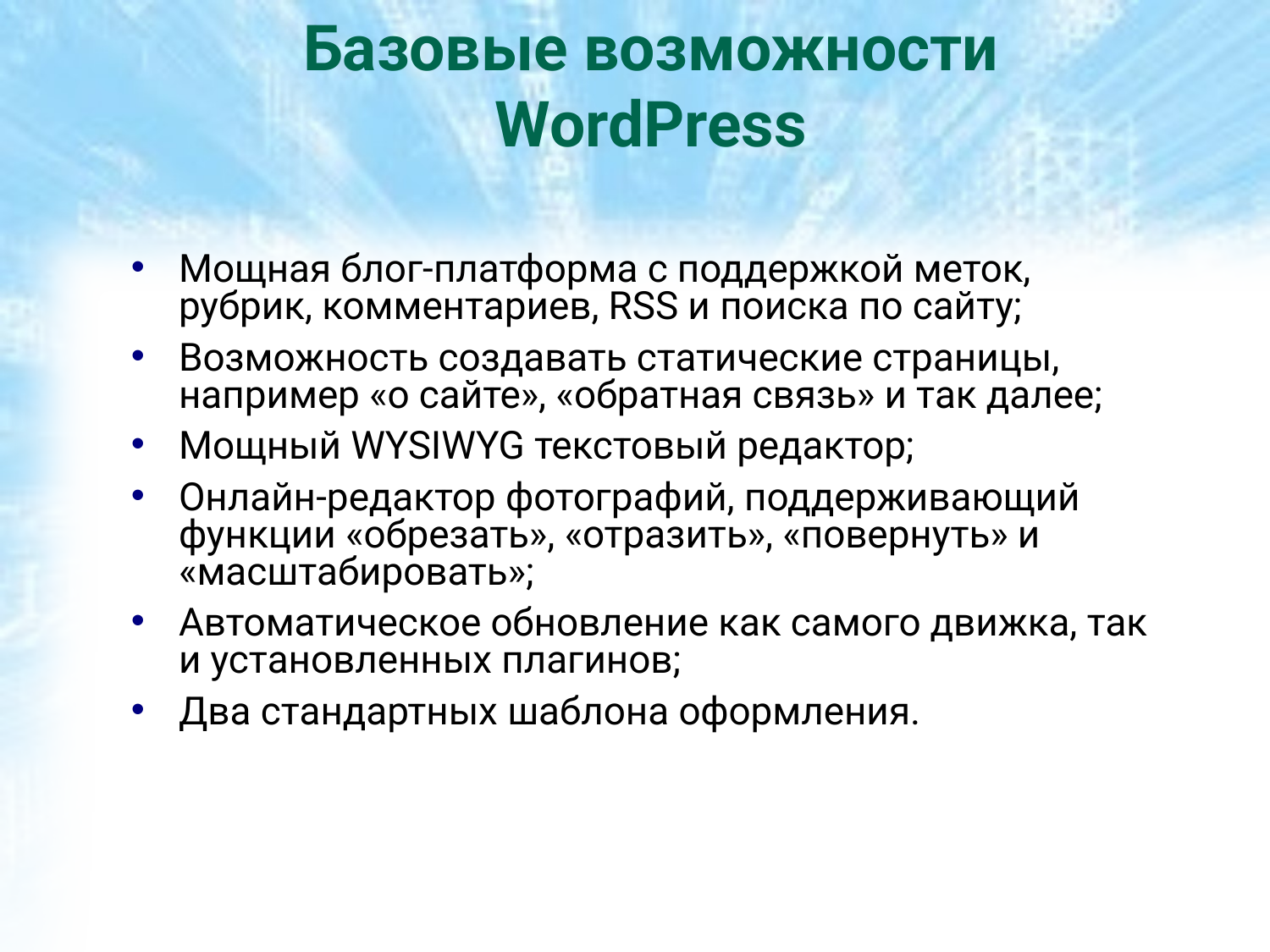

Базовые возможности WordPress
Мощная блог-платформа с поддержкой меток, рубрик, комментариев, RSS и поиска по сайту;
Возможность создавать статические страницы, например «о сайте», «обратная связь» и так далее;
Мощный WYSIWYG текстовый редактор;
Онлайн-редактор фотографий, поддерживающий функции «обрезать», «отразить», «повернуть» и «масштабировать»;
Автоматическое обновление как самого движка, так и установленных плагинов;
Два стандартных шаблона оформления.